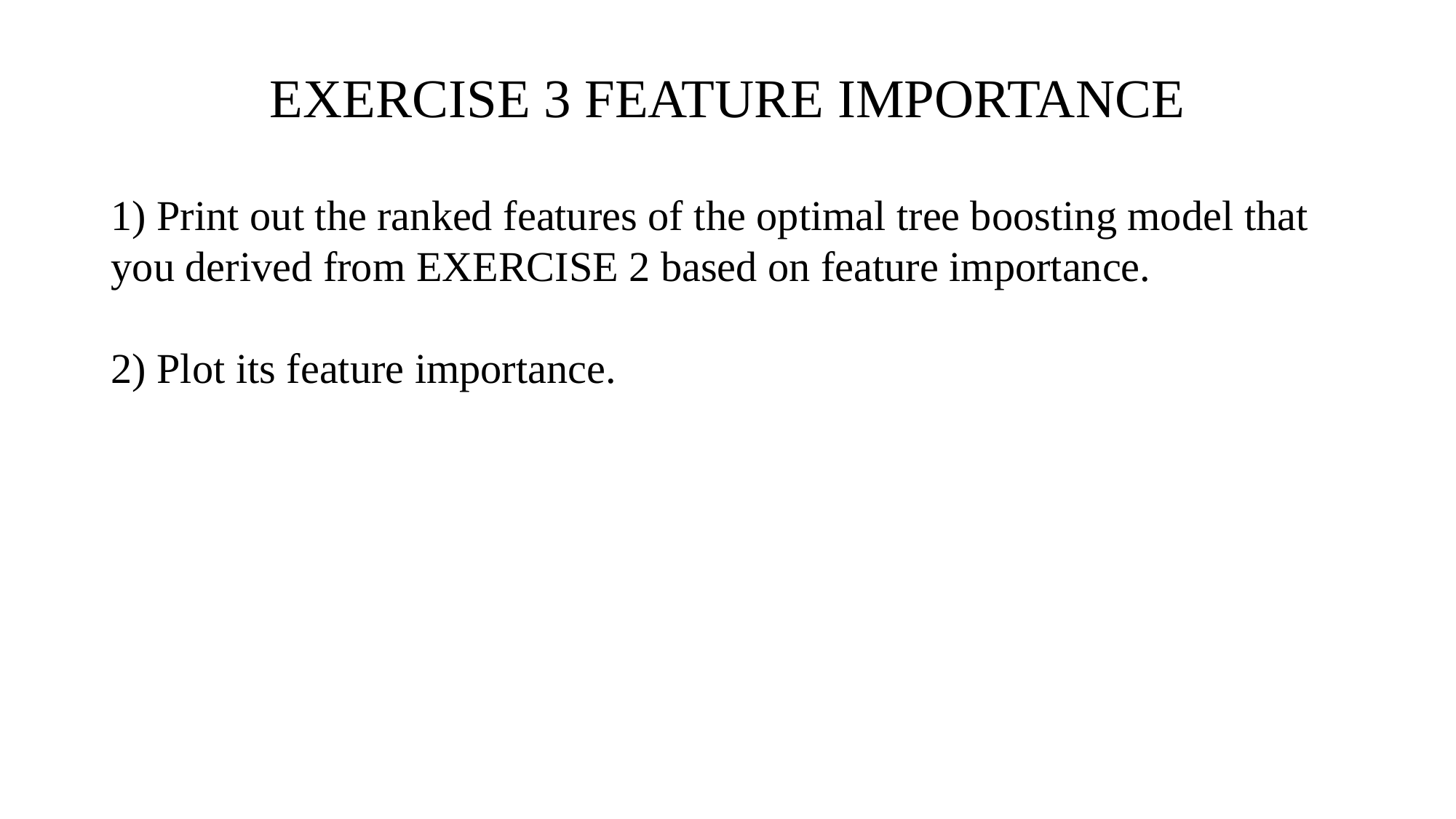

# EXERCISE 3 FEATURE IMPORTANCE
1) Print out the ranked features of the optimal tree boosting model that you derived from EXERCISE 2 based on feature importance.

2) Plot its feature importance.